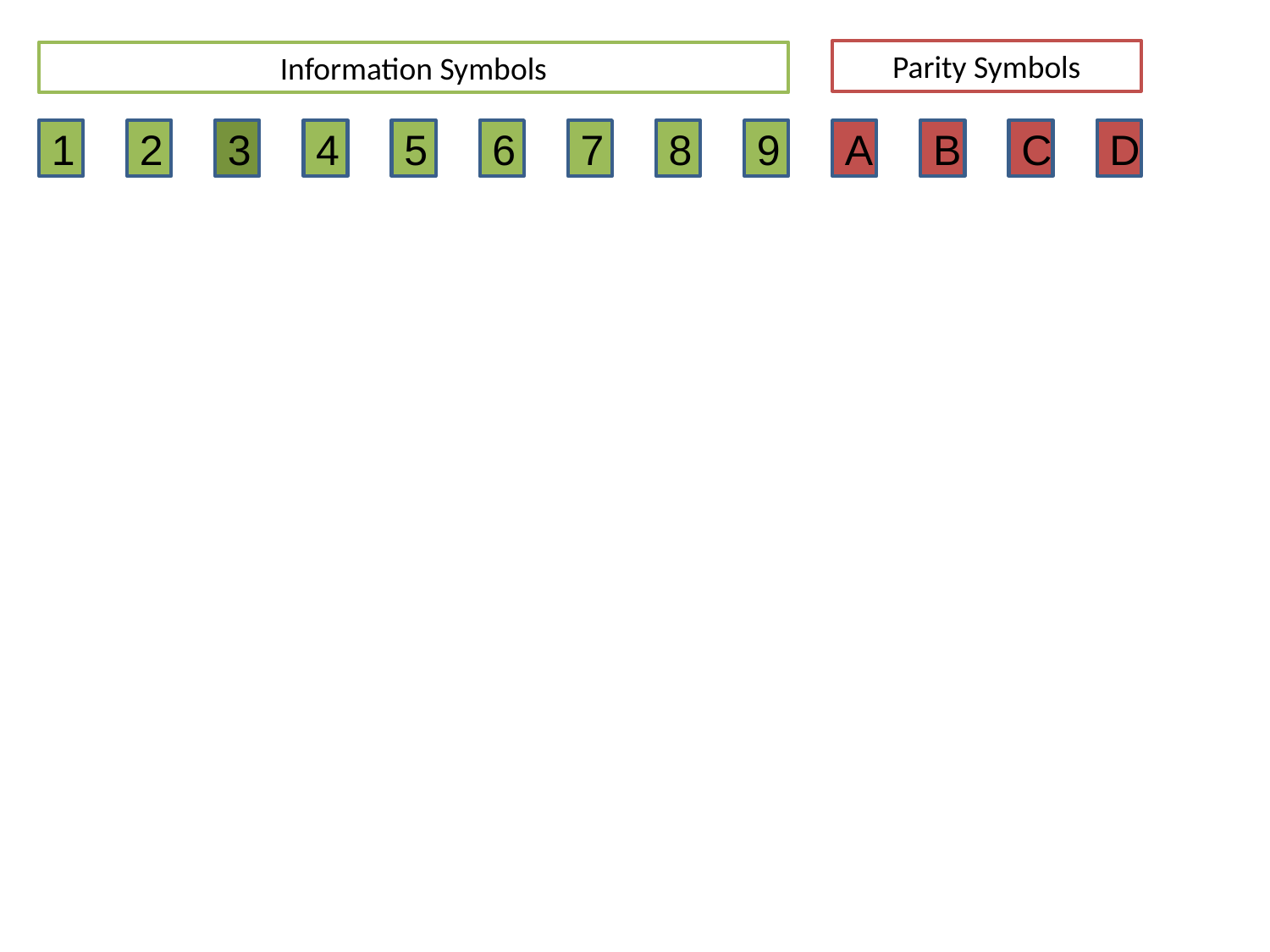

Parity Symbols
Information Symbols

2
3
4
5
6
7
8
9
A
B
C
D
1